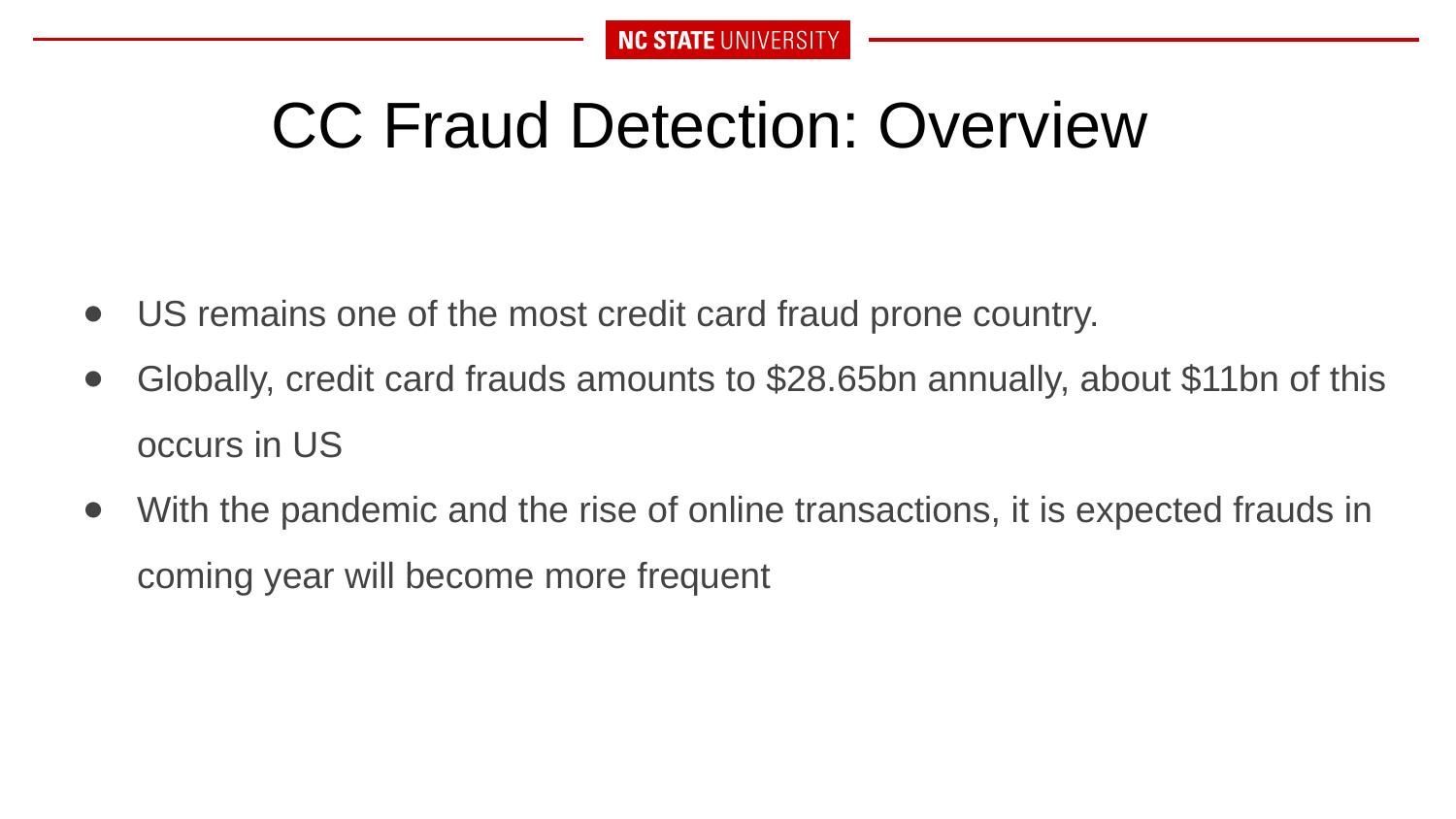

# CC Fraud Detection: Overview

US remains one of the most credit card fraud prone country.
Globally, credit card frauds amounts to $28.65bn annually, about $11bn of this occurs in US
With the pandemic and the rise of online transactions, it is expected frauds in coming year will become more frequent